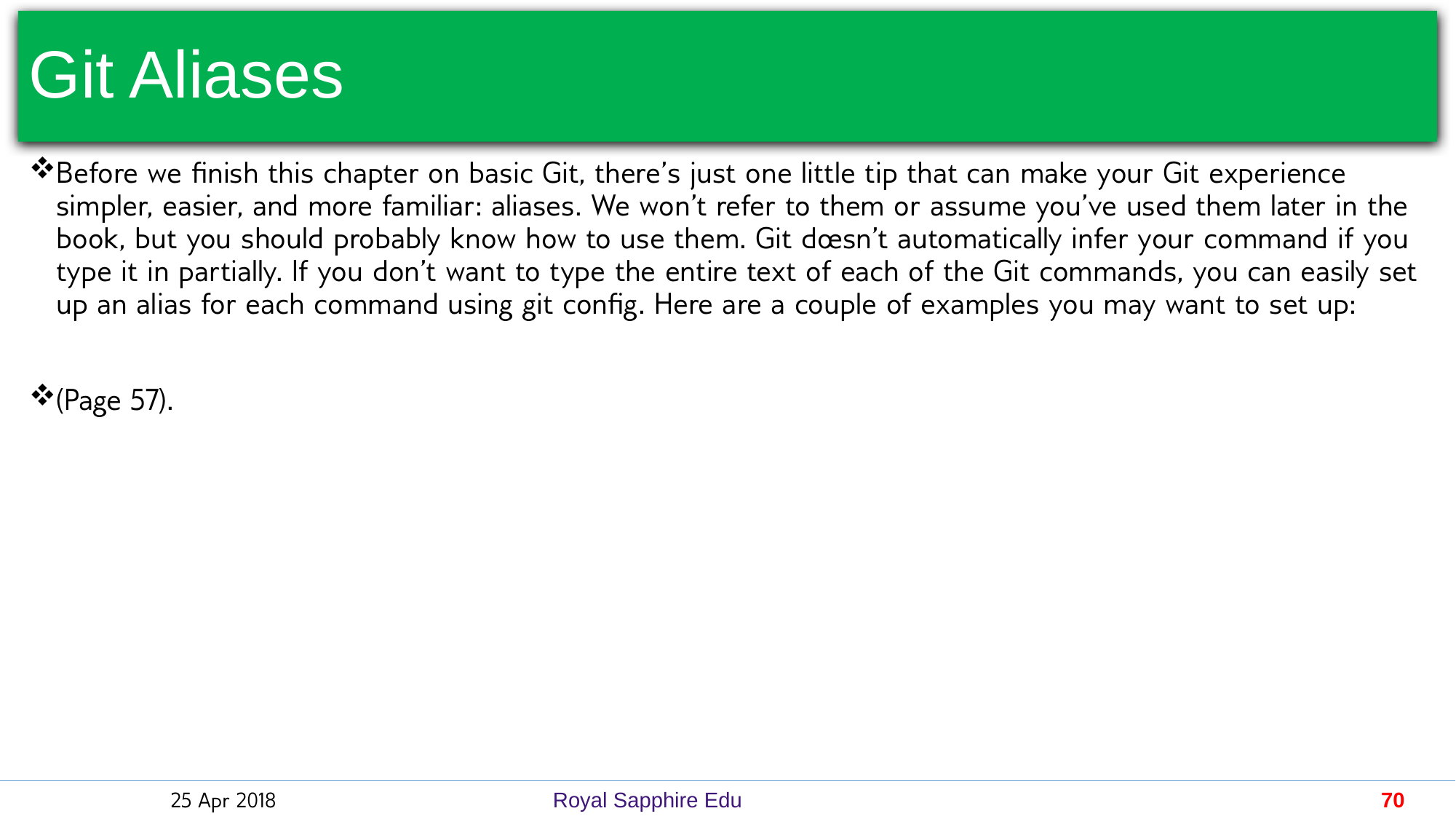

# Git Aliases
Before we finish this chapter on basic Git, there’s just one little tip that can make your Git experience simpler, easier, and more familiar: aliases. We won’t refer to them or assume you’ve used them later in the book, but you should probably know how to use them. Git doesn’t automatically infer your command if you type it in partially. If you don’t want to type the entire text of each of the Git commands, you can easily set up an alias for each command using git config. Here are a couple of examples you may want to set up:

(Page 57).
25 Apr 2018
Royal Sapphire Edu
70